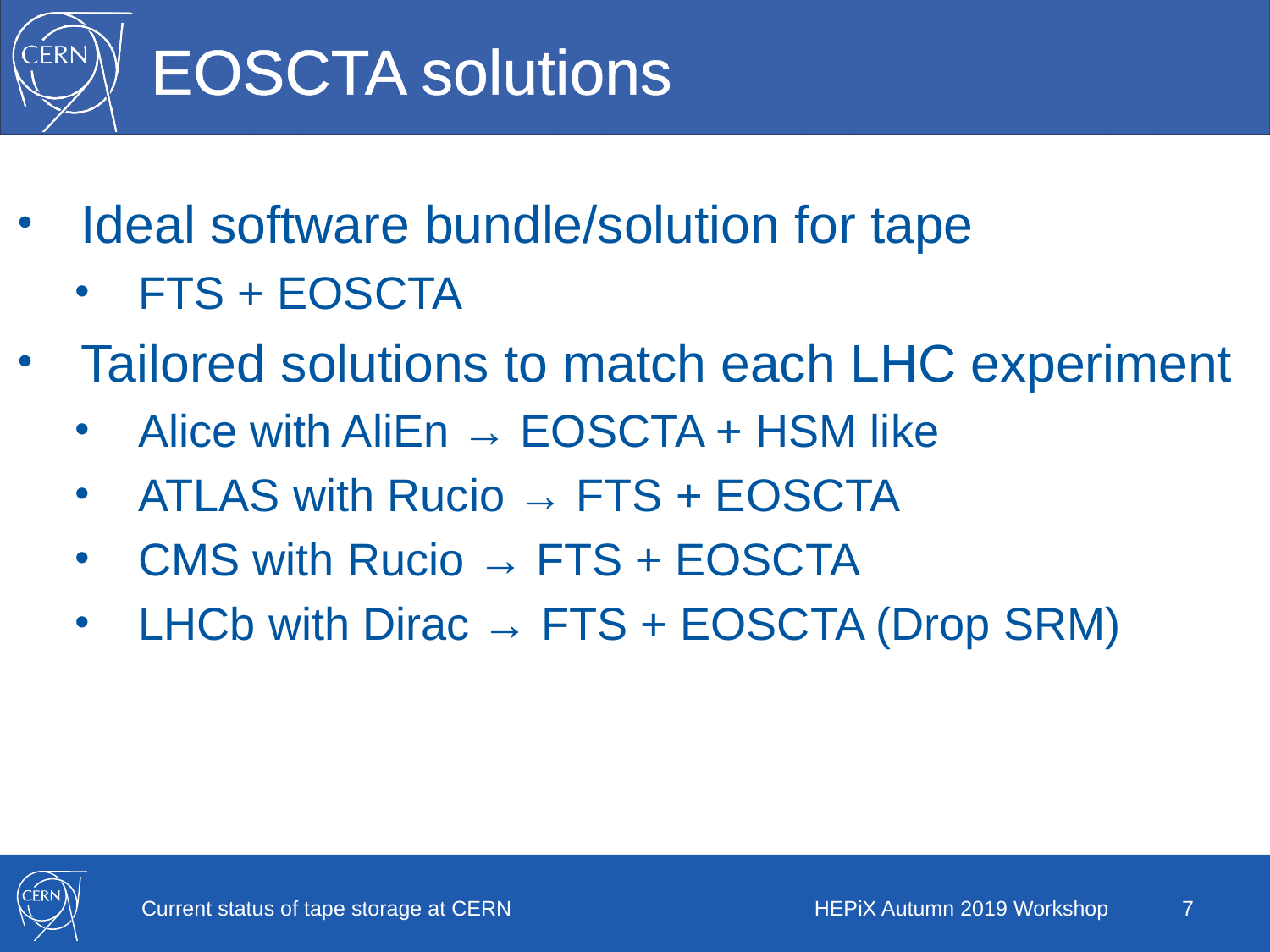

# EOSCTA solutions
Ideal software bundle/solution for tape
FTS + EOSCTA
Tailored solutions to match each LHC experiment
Alice with AliEn → EOSCTA + HSM like
ATLAS with Rucio → FTS + EOSCTA
CMS with Rucio → FTS + EOSCTA
LHCb with Dirac → FTS + EOSCTA (Drop SRM)

Current status of tape storage at CERN
HEPiX Autumn 2019 Workshop
7